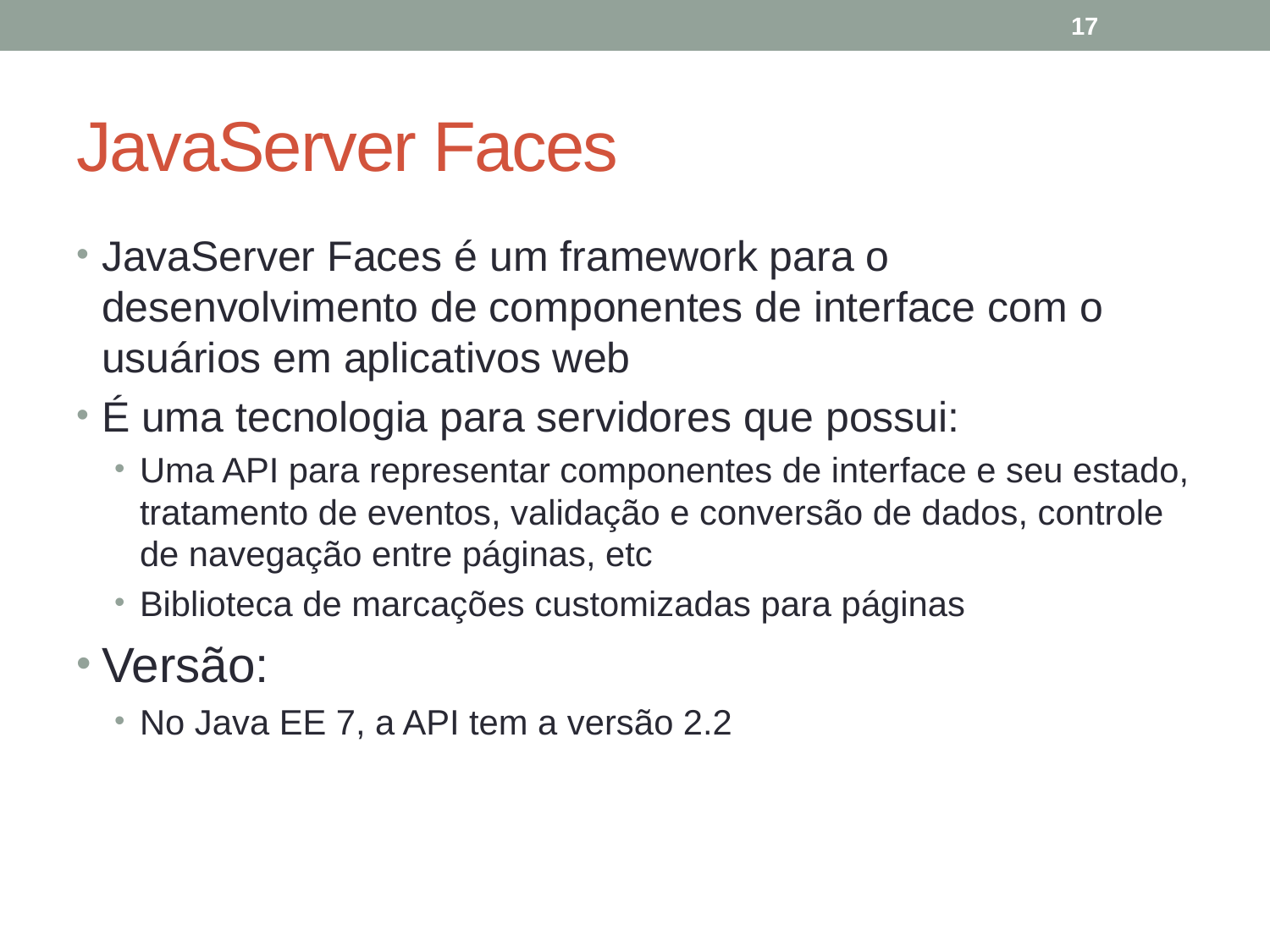

17
# JavaServer Faces
JavaServer Faces é um framework para o desenvolvimento de componentes de interface com o usuários em aplicativos web
É uma tecnologia para servidores que possui:
Uma API para representar componentes de interface e seu estado, tratamento de eventos, validação e conversão de dados, controle de navegação entre páginas, etc
Biblioteca de marcações customizadas para páginas
Versão:
No Java EE 7, a API tem a versão 2.2